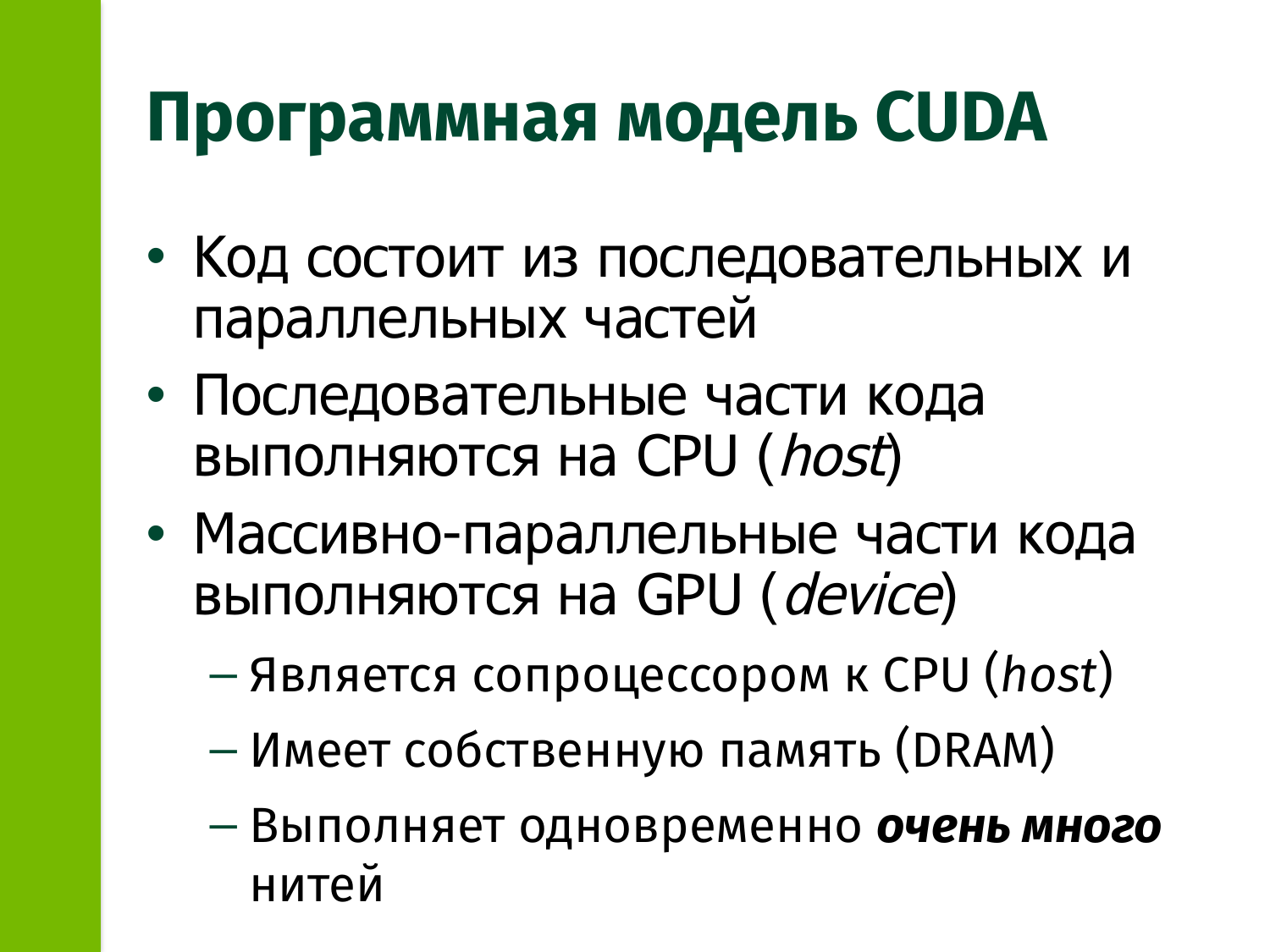

# Программная модель CUDA
Код состоит из последовательных и параллельных частей
Последовательные части кода выполняются на CPU (host)
Массивно-параллельные части кода выполняются на GPU (device)
Является сопроцессором к CPU (host)
Имеет собственную память (DRAM)
Выполняет одновременно очень много нитей